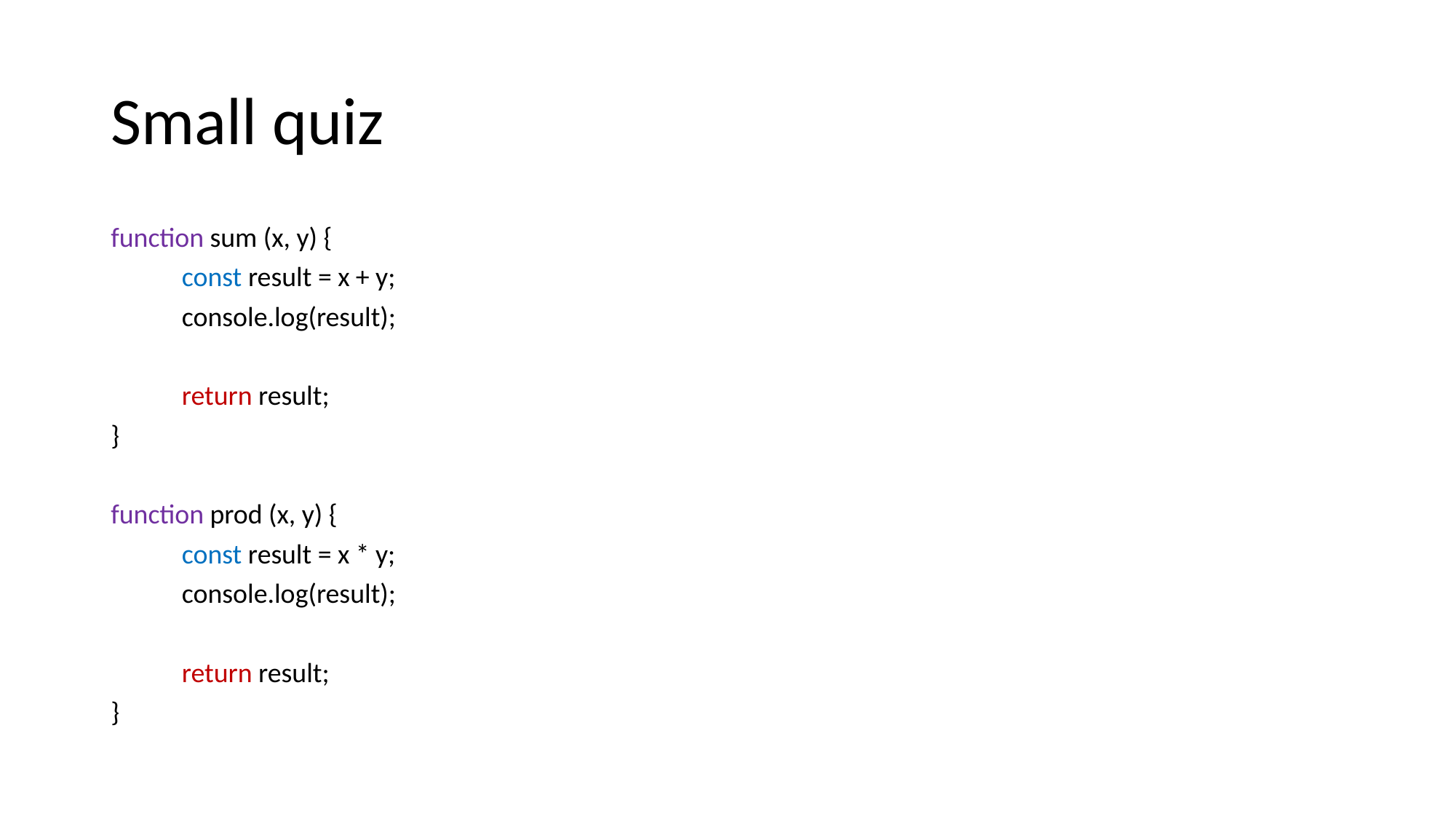

# Small quiz
function sum (x, y) {
	const result = x + y;
	console.log(result);

	return result;
}

function prod (x, y) {
	const result = x * y;
	console.log(result);

	return result;
}